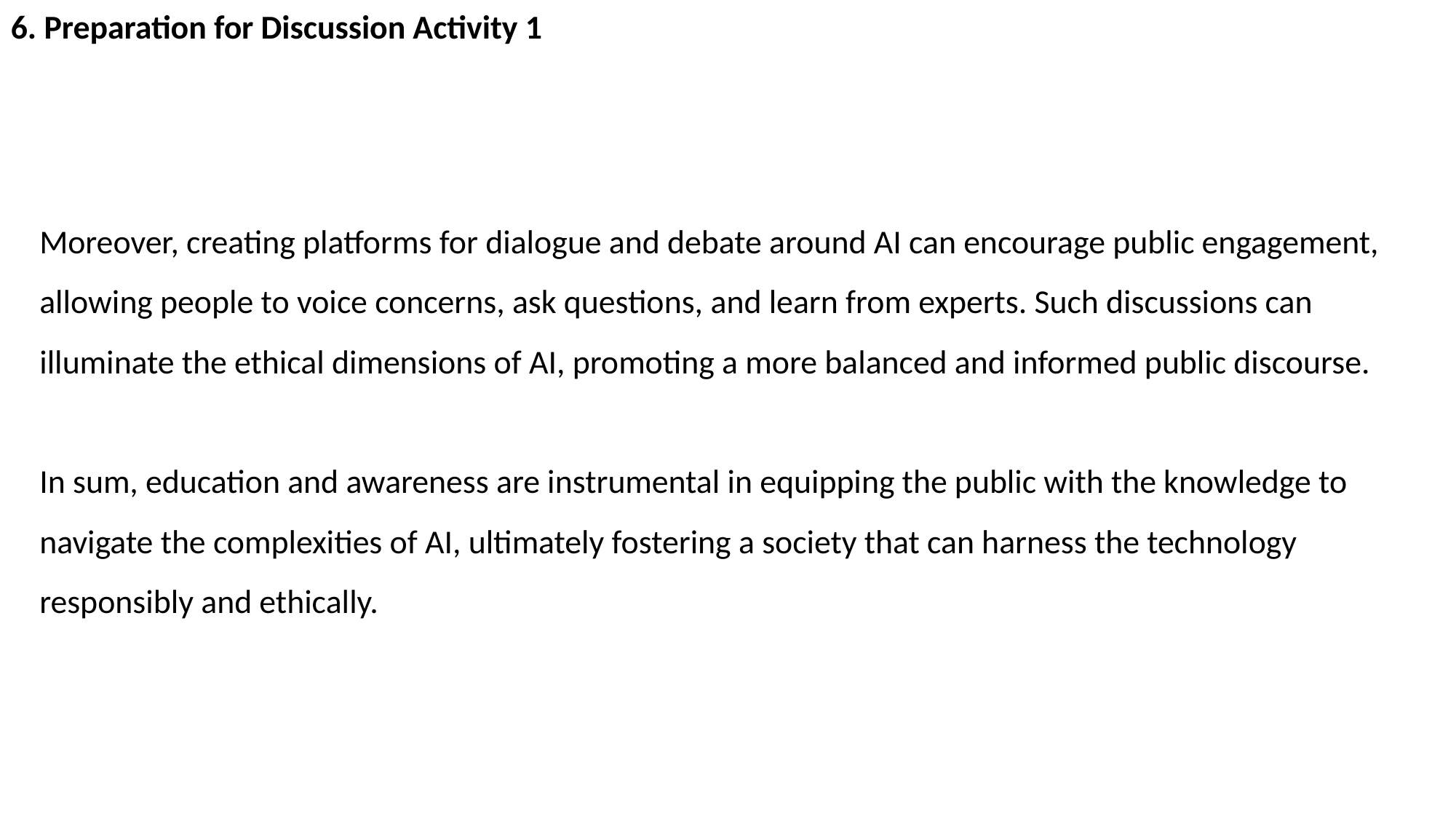

6. Preparation for Discussion Activity 1
Moreover, creating platforms for dialogue and debate around AI can encourage public engagement, allowing people to voice concerns, ask questions, and learn from experts. Such discussions can illuminate the ethical dimensions of AI, promoting a more balanced and informed public discourse.

In sum, education and awareness are instrumental in equipping the public with the knowledge to navigate the complexities of AI, ultimately fostering a society that can harness the technology responsibly and ethically.